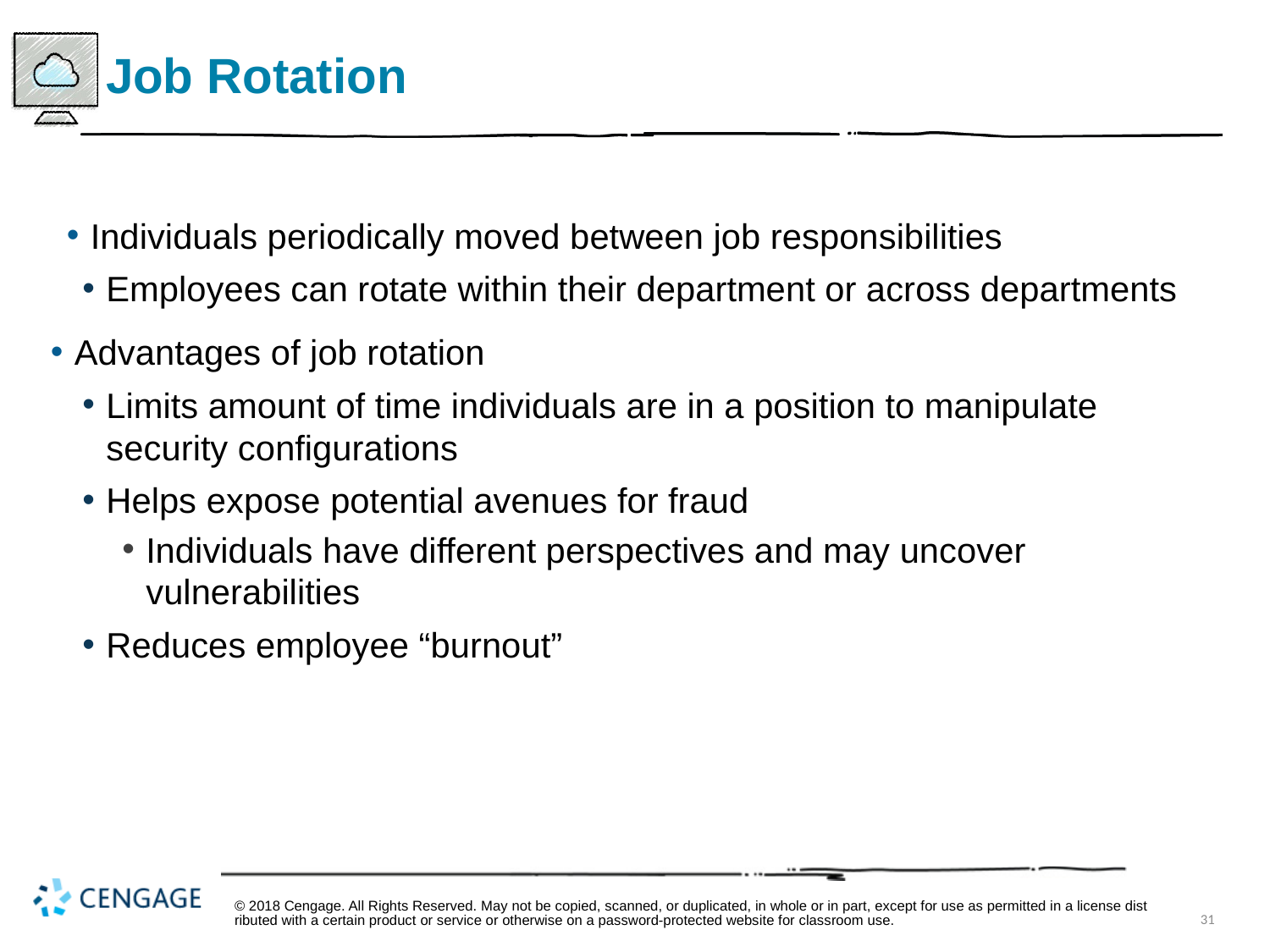

# Job Rotation
Individuals periodically moved between job responsibilities
Employees can rotate within their department or across departments
Advantages of job rotation
Limits amount of time individuals are in a position to manipulate security configurations
Helps expose potential avenues for fraud
Individuals have different perspectives and may uncover vulnerabilities
Reduces employee “burnout”
© 2018 Cengage. All Rights Reserved. May not be copied, scanned, or duplicated, in whole or in part, except for use as permitted in a license distributed with a certain product or service or otherwise on a password-protected website for classroom use.